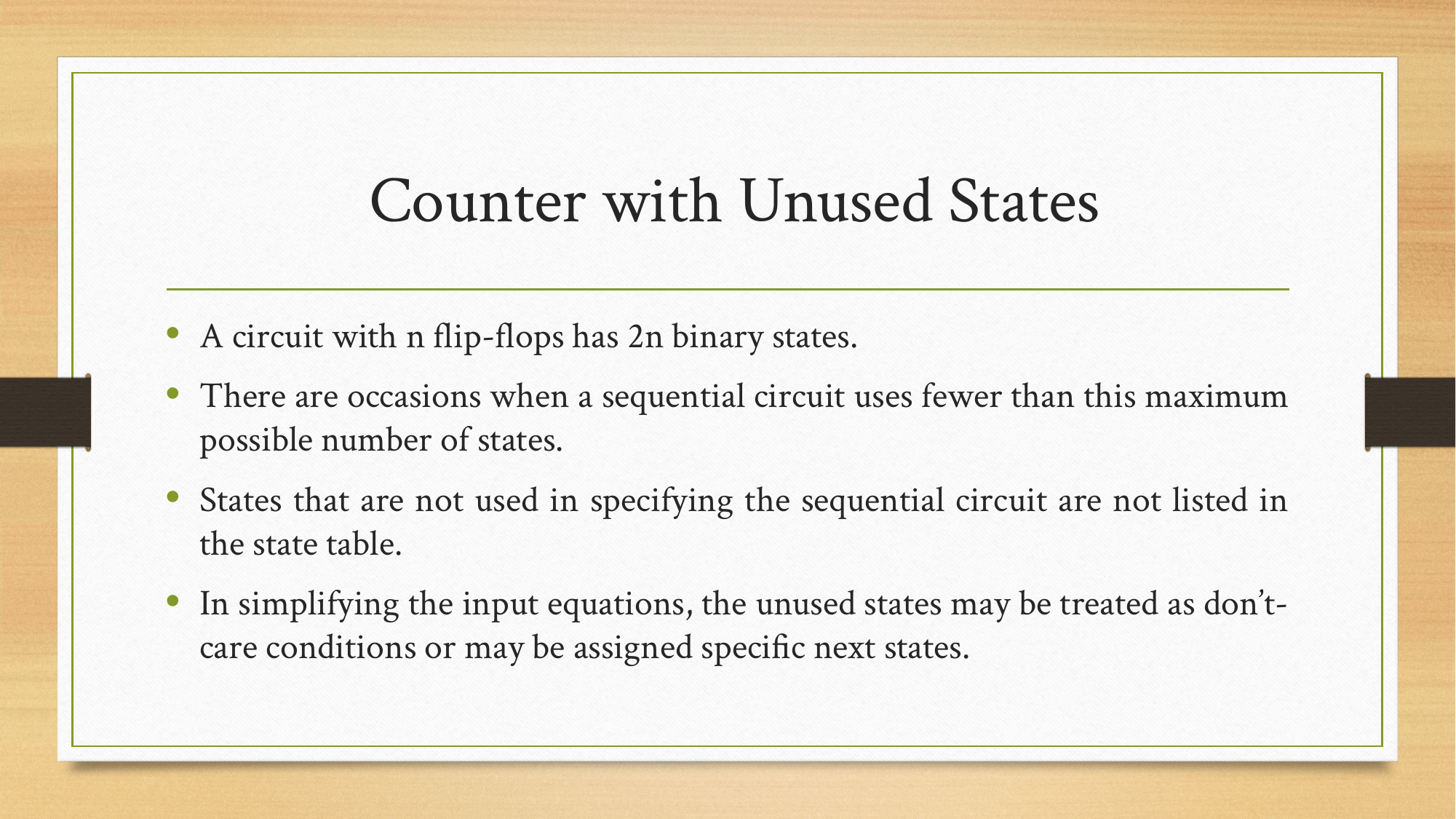

# Counter with Unused States
A circuit with n flip-flops has 2n binary states.
There are occasions when a sequential circuit uses fewer than this maximum possible number of states.
States that are not used in specifying the sequential circuit are not listed in the state table.
In simplifying the input equations, the unused states may be treated as don’t-care conditions or may be assigned specific next states.